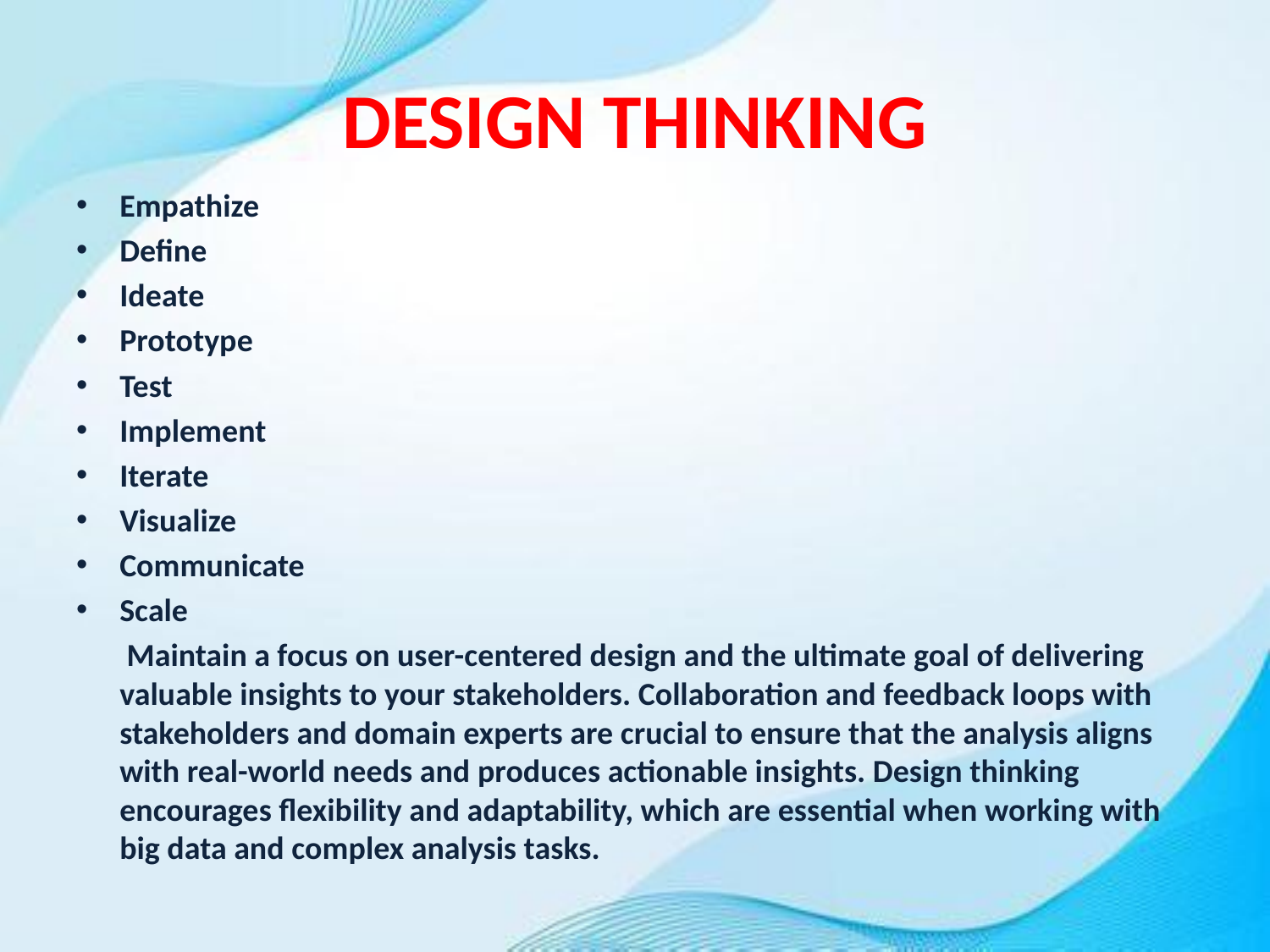

# DESIGN THINKING
Empathize
Define
Ideate
Prototype
Test
Implement
Iterate
Visualize
Communicate
Scale
       Maintain a focus on user-centered design and the ultimate goal of delivering valuable insights to your stakeholders. Collaboration and feedback loops with stakeholders and domain experts are crucial to ensure that the analysis aligns with real-world needs and produces actionable insights. Design thinking encourages flexibility and adaptability, which are essential when working with big data and complex analysis tasks.